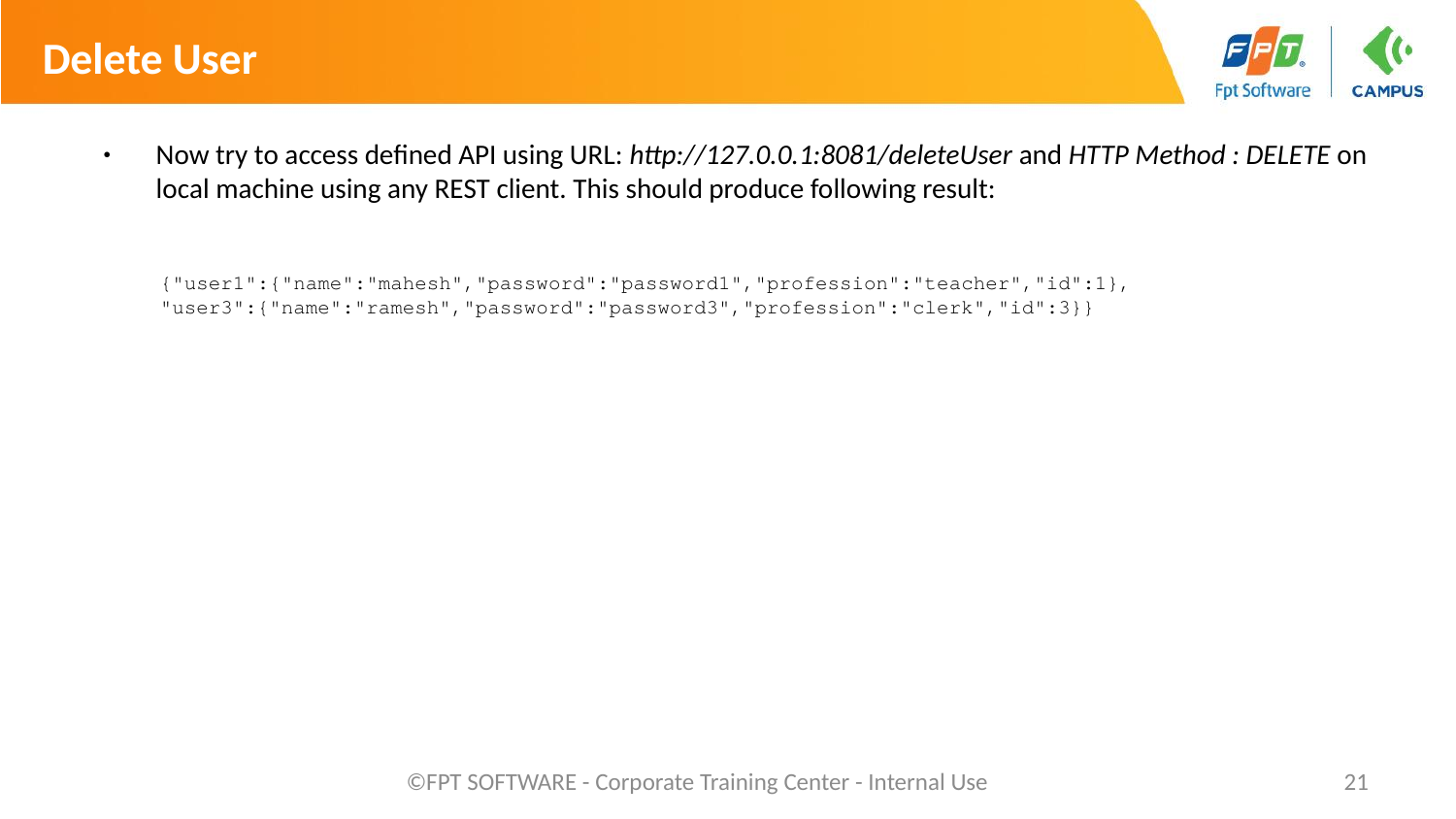

Delete User
Now try to access defined API using URL: http://127.0.0.1:8081/deleteUser and HTTP Method : DELETE on local machine using any REST client. This should produce following result:
{"user1":{"name":"mahesh","password":"password1","profession":"teacher","id":1},
"user3":{"name":"ramesh","password":"password3","profession":"clerk","id":3}}

©FPT SOFTWARE - Corporate Training Center - Internal Use
21